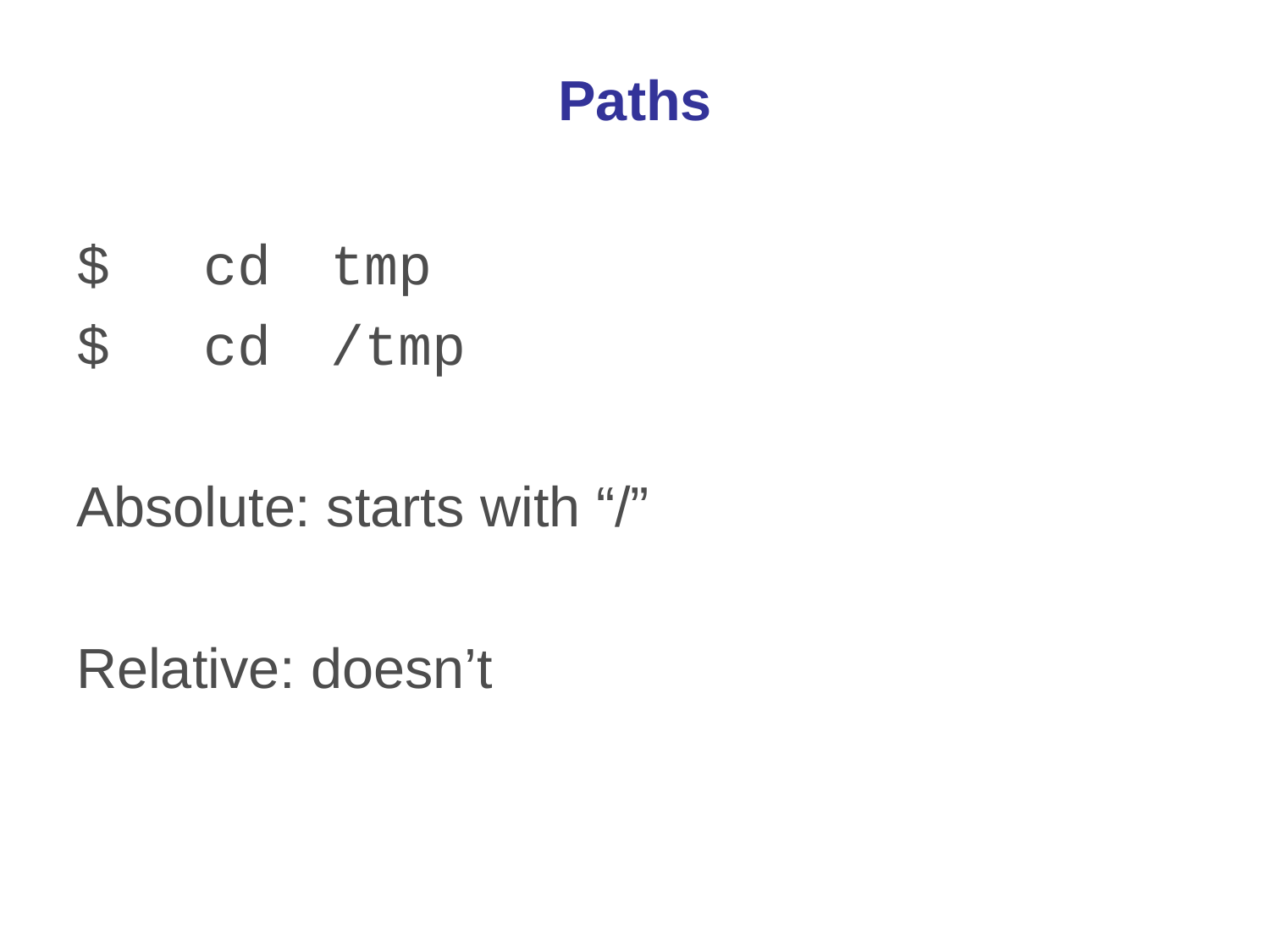

# Paths
$	cd	tmp
$	cd	/tmp
Absolute: starts with “/” Relative: doesn’t